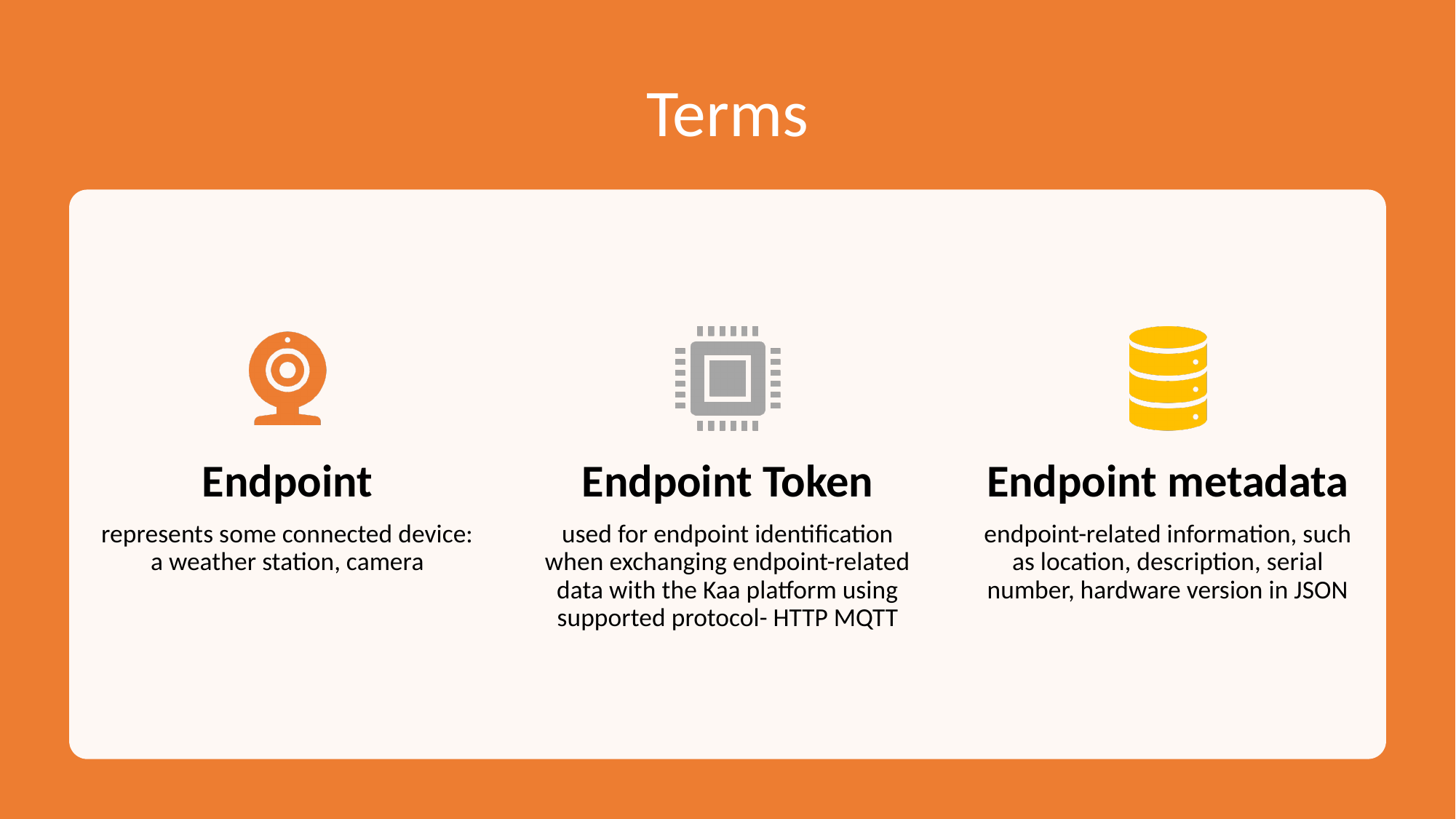

# Terms

Endpoint
represents some connected device: a weather station, camera
Endpoint Token
used for endpoint identification when exchanging endpoint-related data with the Kaa platform using supported protocol- HTTP MQTT
Endpoint metadata
endpoint-related information, such as location, description, serial number, hardware version in JSON